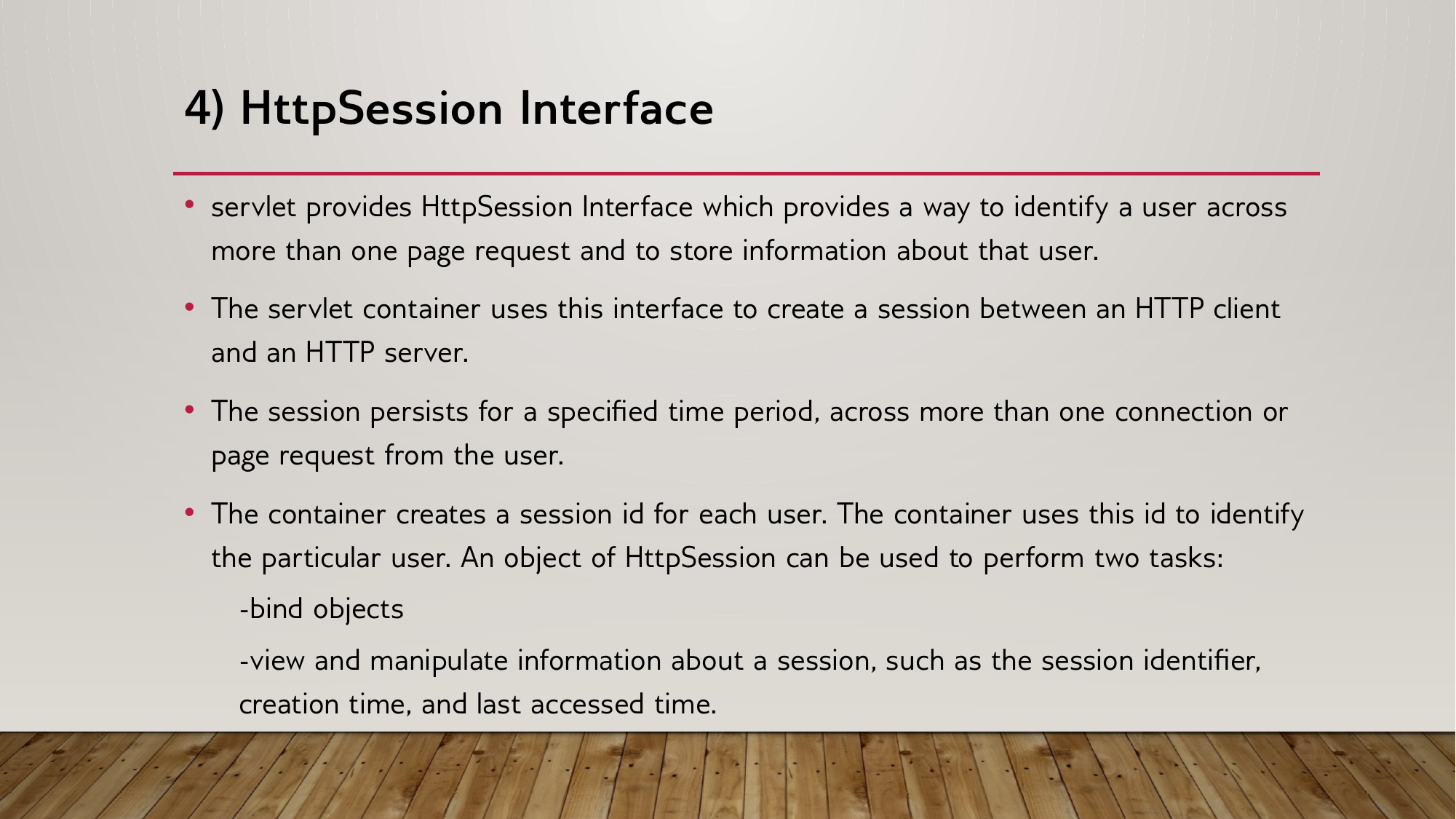

# 4) HttpSession Interface
servlet provides HttpSession Interface which provides a way to identify a user across more than one page request and to store information about that user.
The servlet container uses this interface to create a session between an HTTP client and an HTTP server.
The session persists for a specified time period, across more than one connection or page request from the user.
The container creates a session id for each user. The container uses this id to identify the particular user. An object of HttpSession can be used to perform two tasks:
-bind objects
-view and manipulate information about a session, such as the session identifier, creation time, and last accessed time.